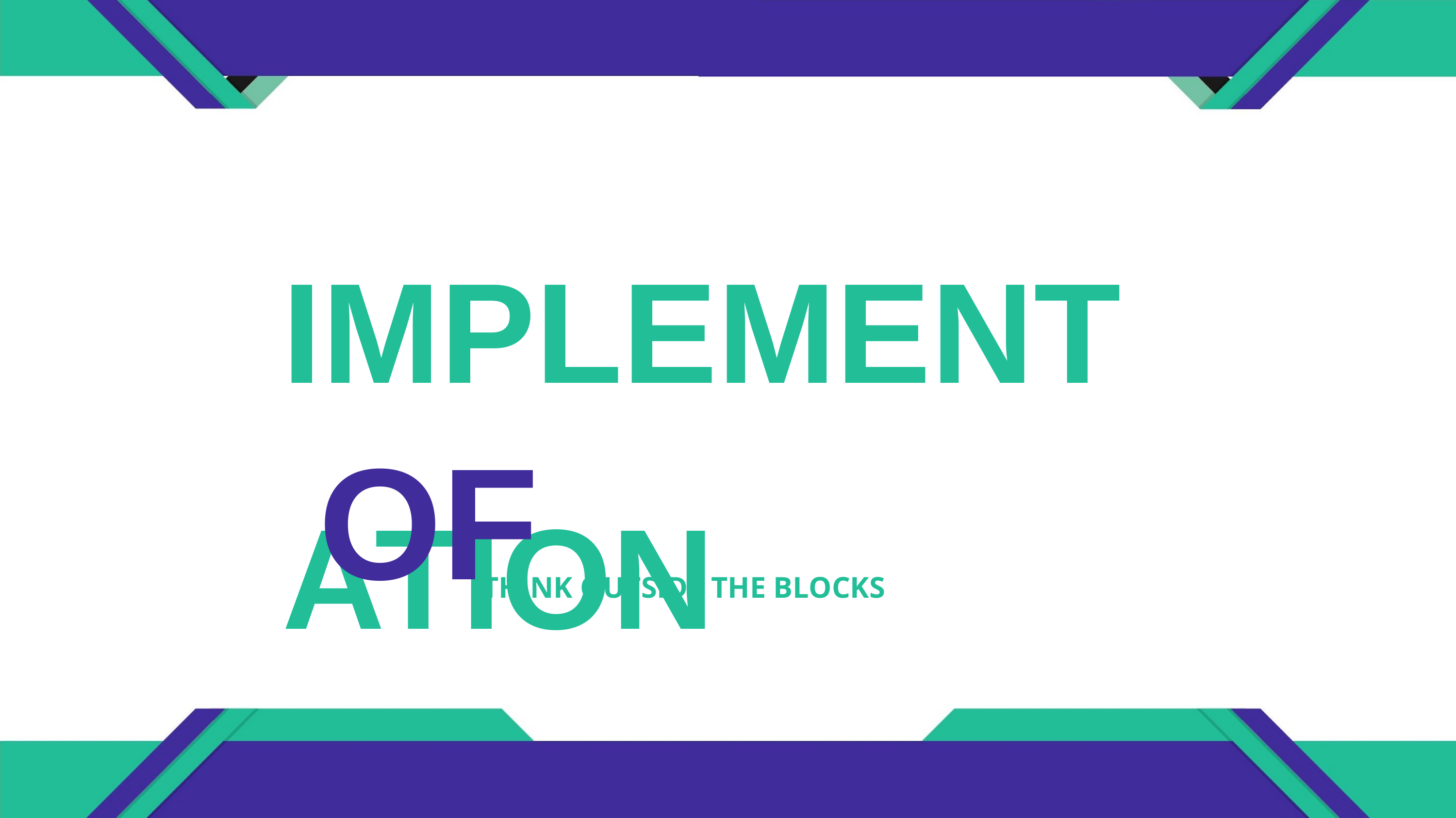

IMPLEMENTATION
OF HOLOCHAIN
THINK OUTSIDE THE BLOCKS